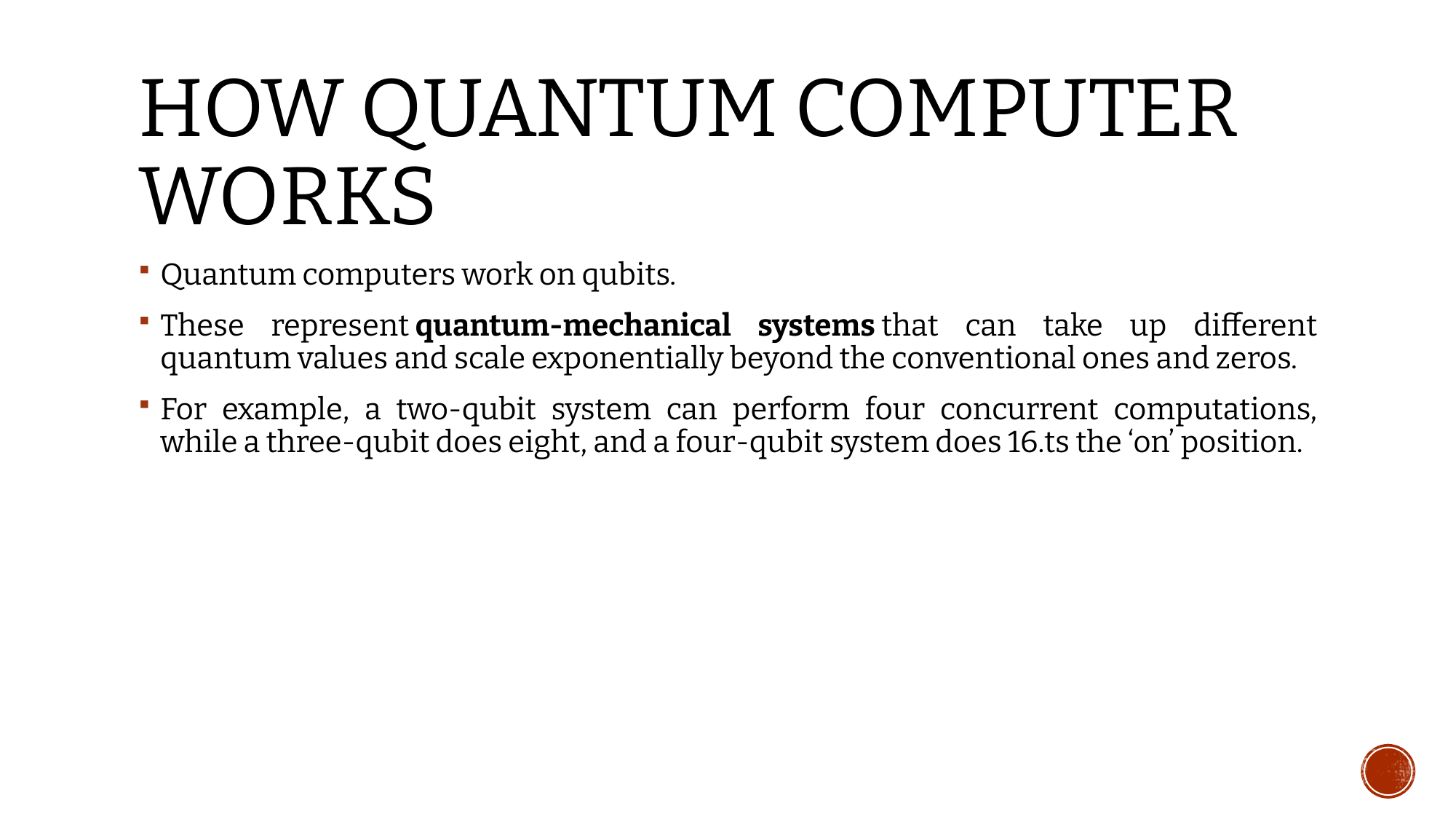

# How quantum computer works
Quantum computers work on qubits.
These represent quantum-mechanical systems that can take up different quantum values and scale exponentially beyond the conventional ones and zeros.
For example, a two-qubit system can perform four concurrent computations, while a three-qubit does eight, and a four-qubit system does 16.ts the ‘on’ position.